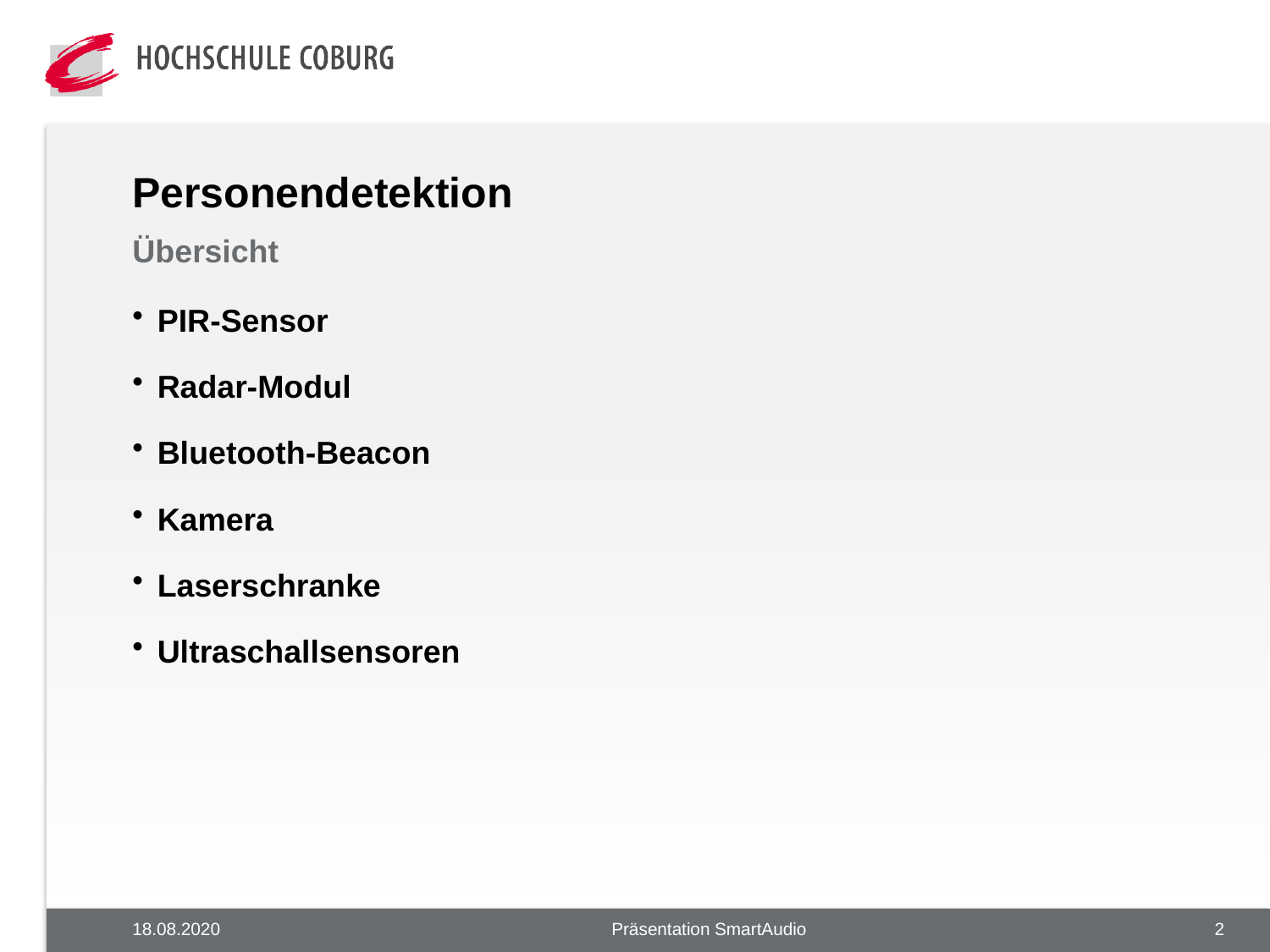

# Personendetektion
Übersicht
PIR-Sensor
Radar-Modul
Bluetooth-Beacon
Kamera
Laserschranke
Ultraschallsensoren
18.08.2020
Präsentation SmartAudio

2